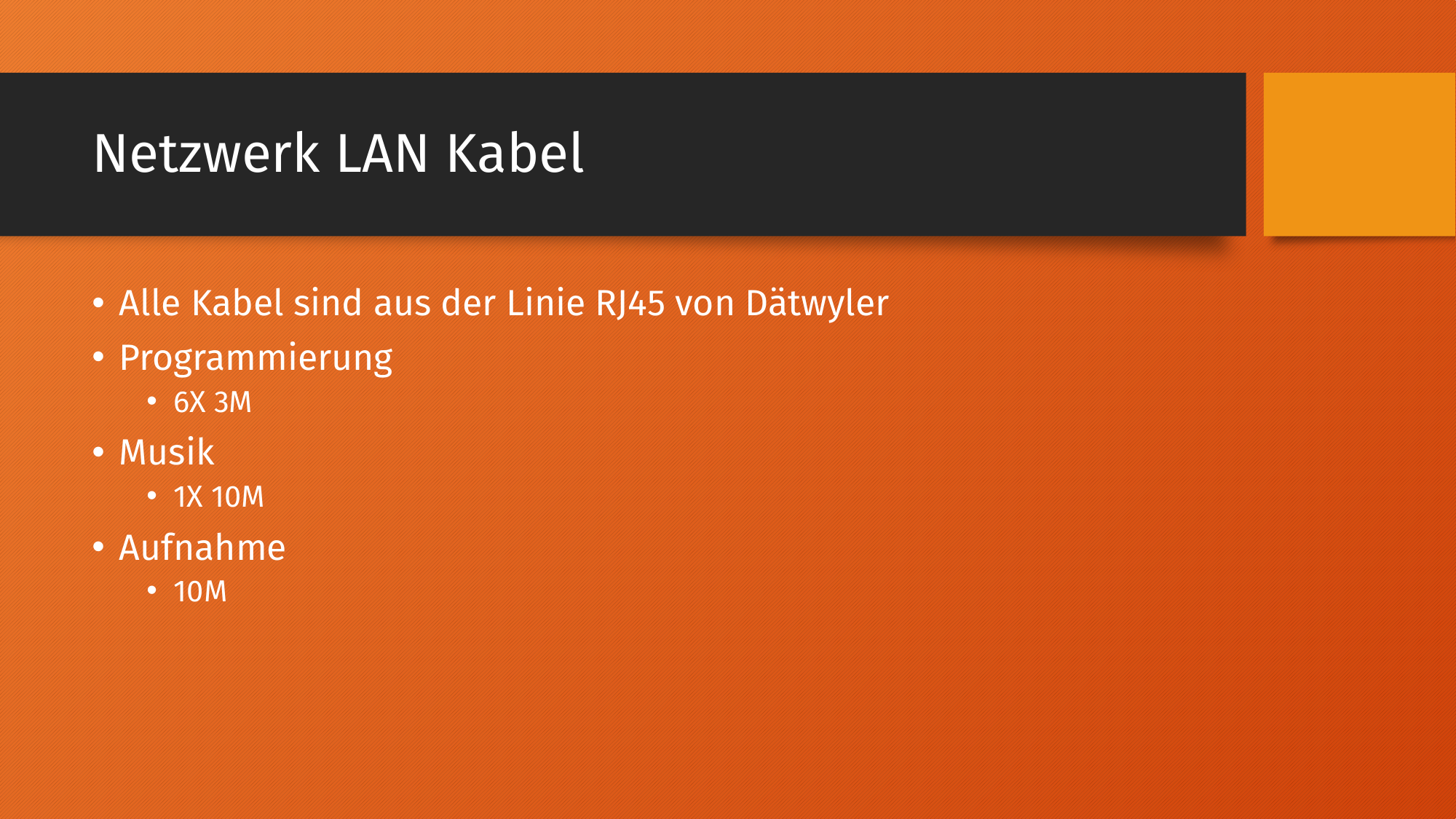

# Netzwerk LAN Kabel
Alle Kabel sind aus der Linie RJ45 von Dätwyler
Programmierung
6X 3M
Musik
1X 10M
Aufnahme
10M